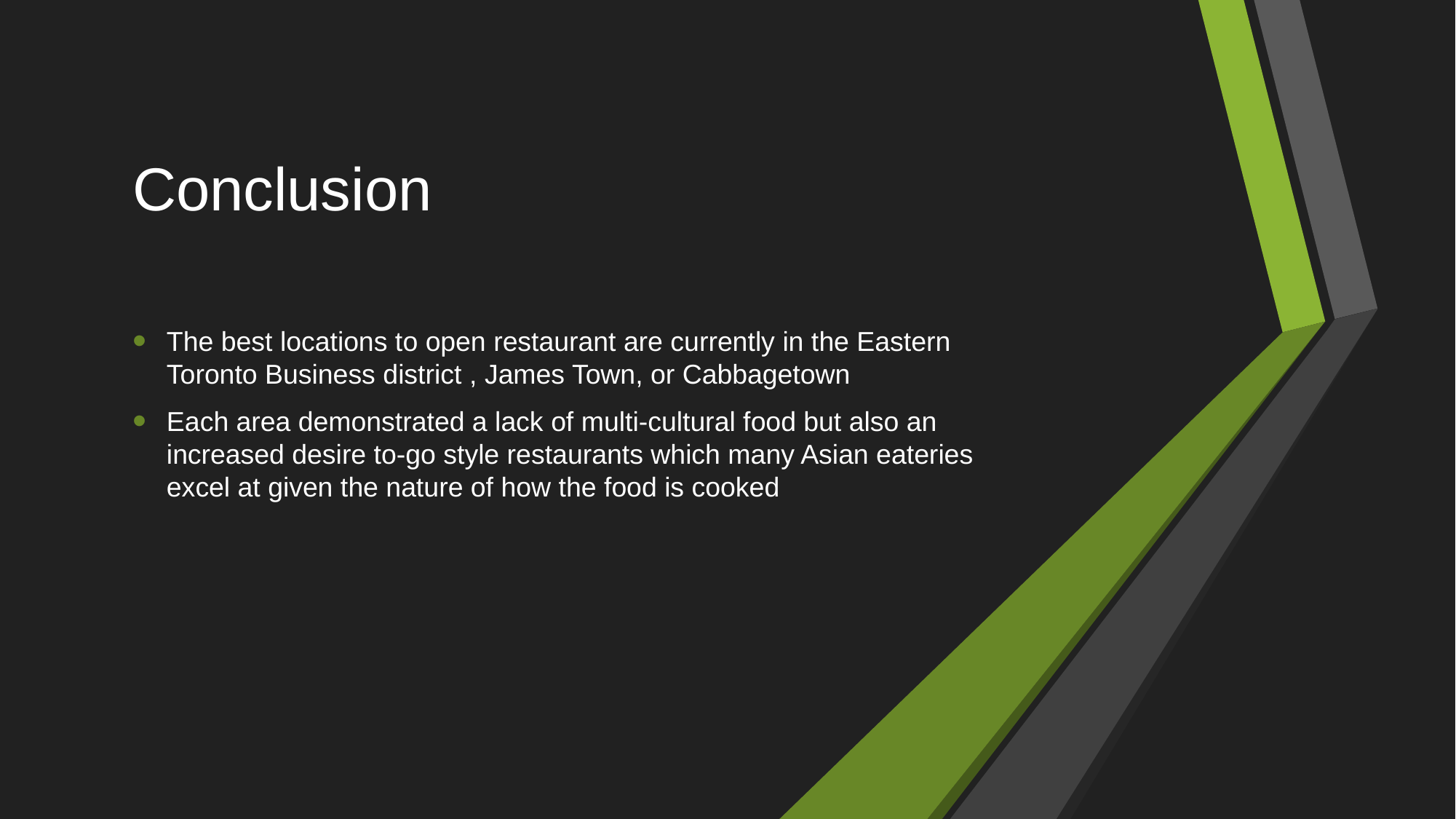

# Conclusion
The best locations to open restaurant are currently in the Eastern Toronto Business district , James Town, or Cabbagetown
Each area demonstrated a lack of multi-cultural food but also an increased desire to-go style restaurants which many Asian eateries excel at given the nature of how the food is cooked